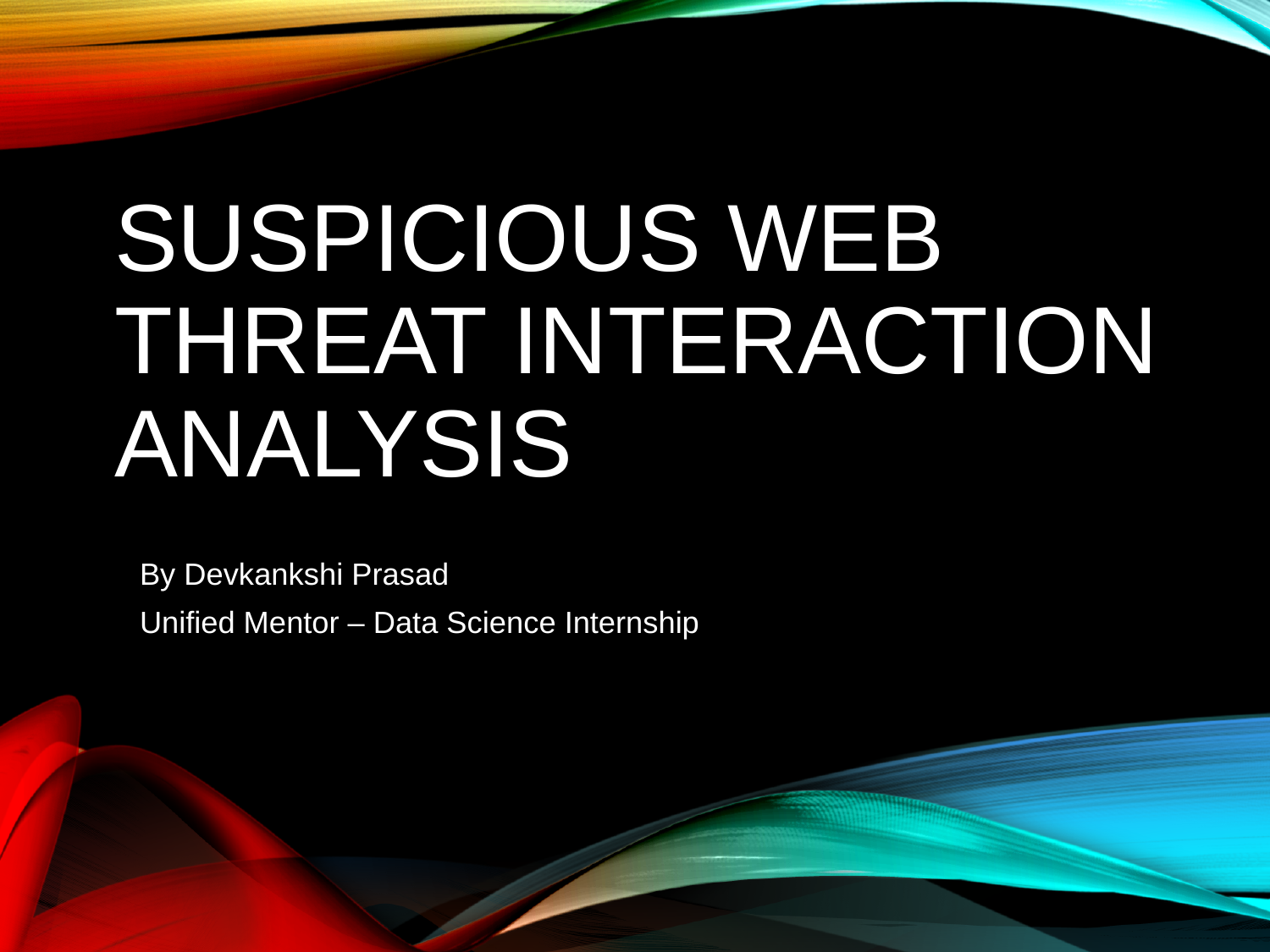

# Suspicious Web Threat Interaction Analysis
By Devkankshi Prasad
Unified Mentor – Data Science Internship